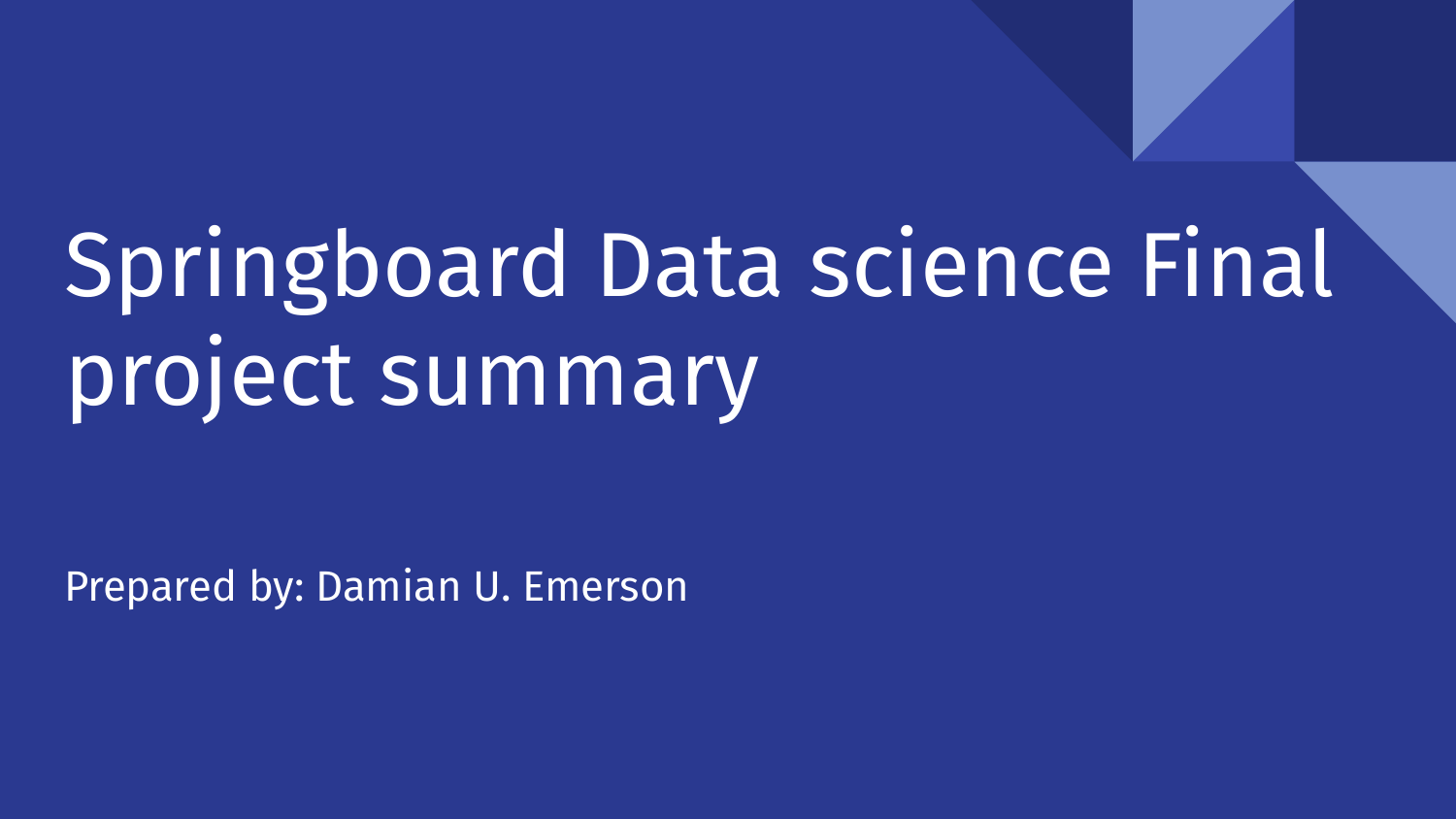

# Springboard Data science Final project summary
Prepared by: Damian U. Emerson